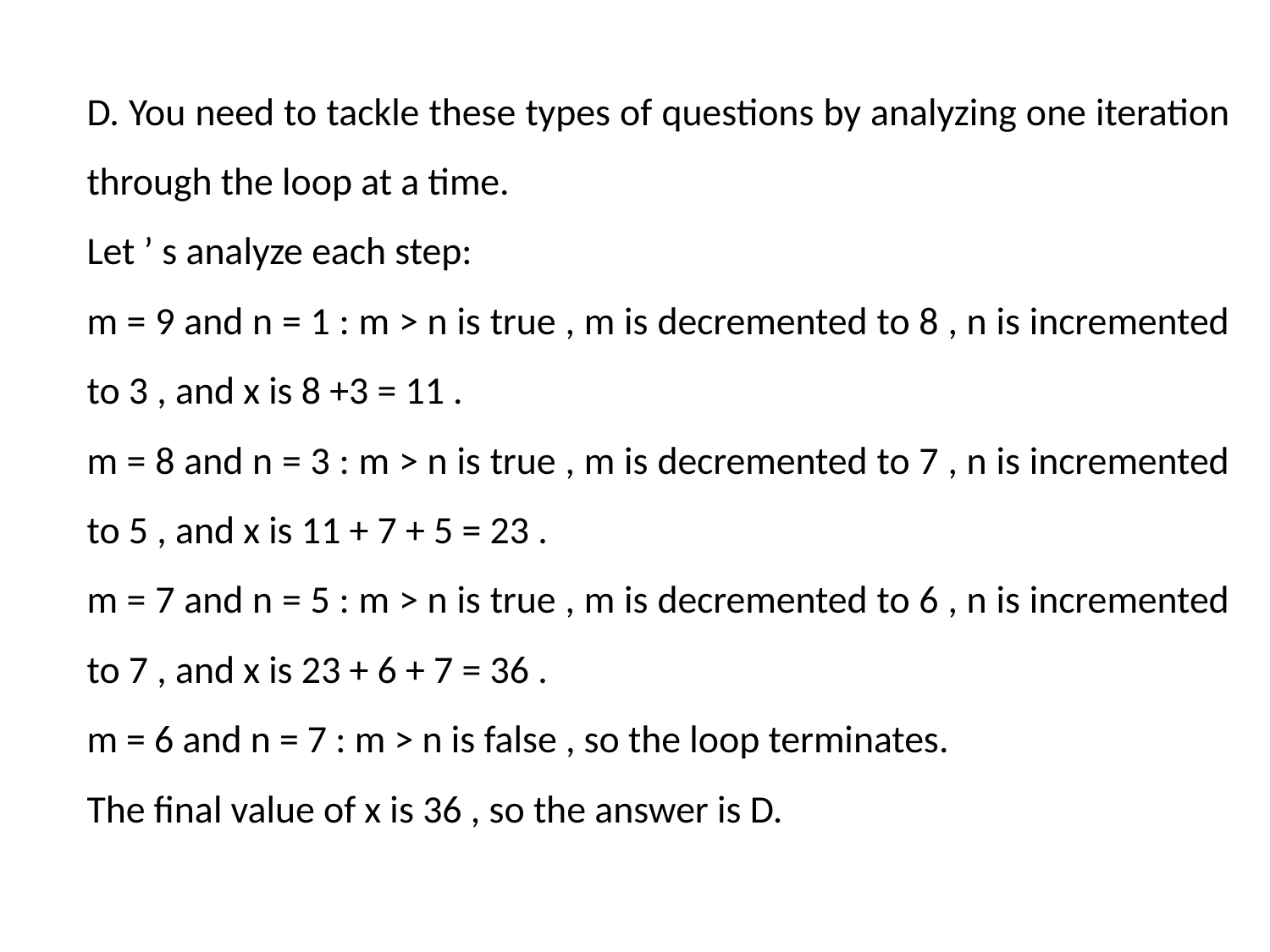

D. You need to tackle these types of questions by analyzing one iteration through the loop at a time.
Let ’ s analyze each step:
m = 9 and n = 1 : m > n is true , m is decremented to 8 , n is incremented to 3 , and x is 8 +3 = 11 .
m = 8 and n = 3 : m > n is true , m is decremented to 7 , n is incremented to 5 , and x is 11 + 7 + 5 = 23 .
m = 7 and n = 5 : m > n is true , m is decremented to 6 , n is incremented to 7 , and x is 23 + 6 + 7 = 36 .
m = 6 and n = 7 : m > n is false , so the loop terminates.
The final value of x is 36 , so the answer is D.